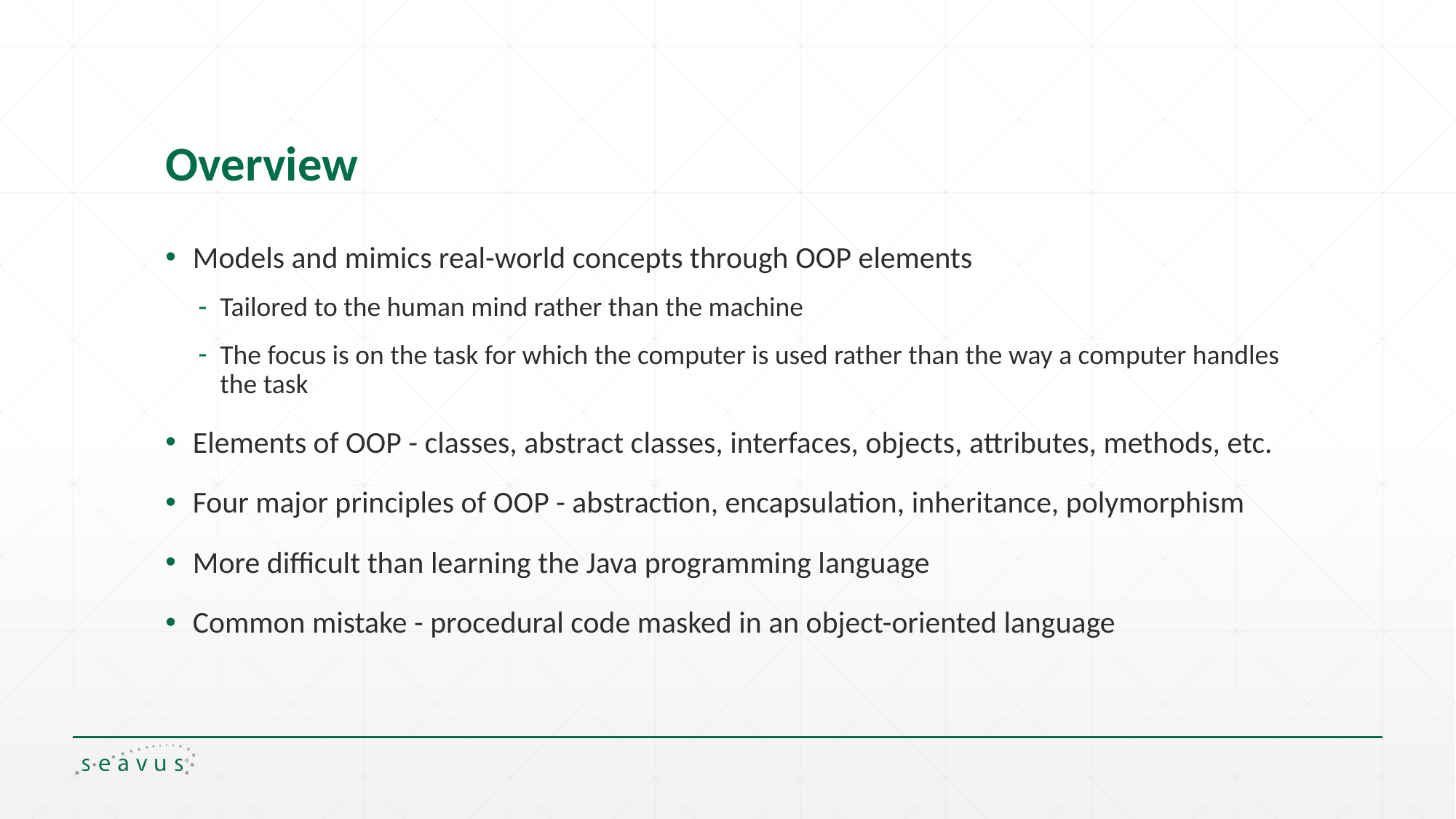

# Overview
Models and mimics real-world concepts through OOP elements
Tailored to the human mind rather than the machine
The focus is on the task for which the computer is used rather than the way a computer handles the task
Elements of OOP - classes, abstract classes, interfaces, objects, attributes, methods, etc.
Four major principles of OOP - abstraction, encapsulation, inheritance, polymorphism
More difficult than learning the Java programming language
Common mistake - procedural code masked in an object-oriented language